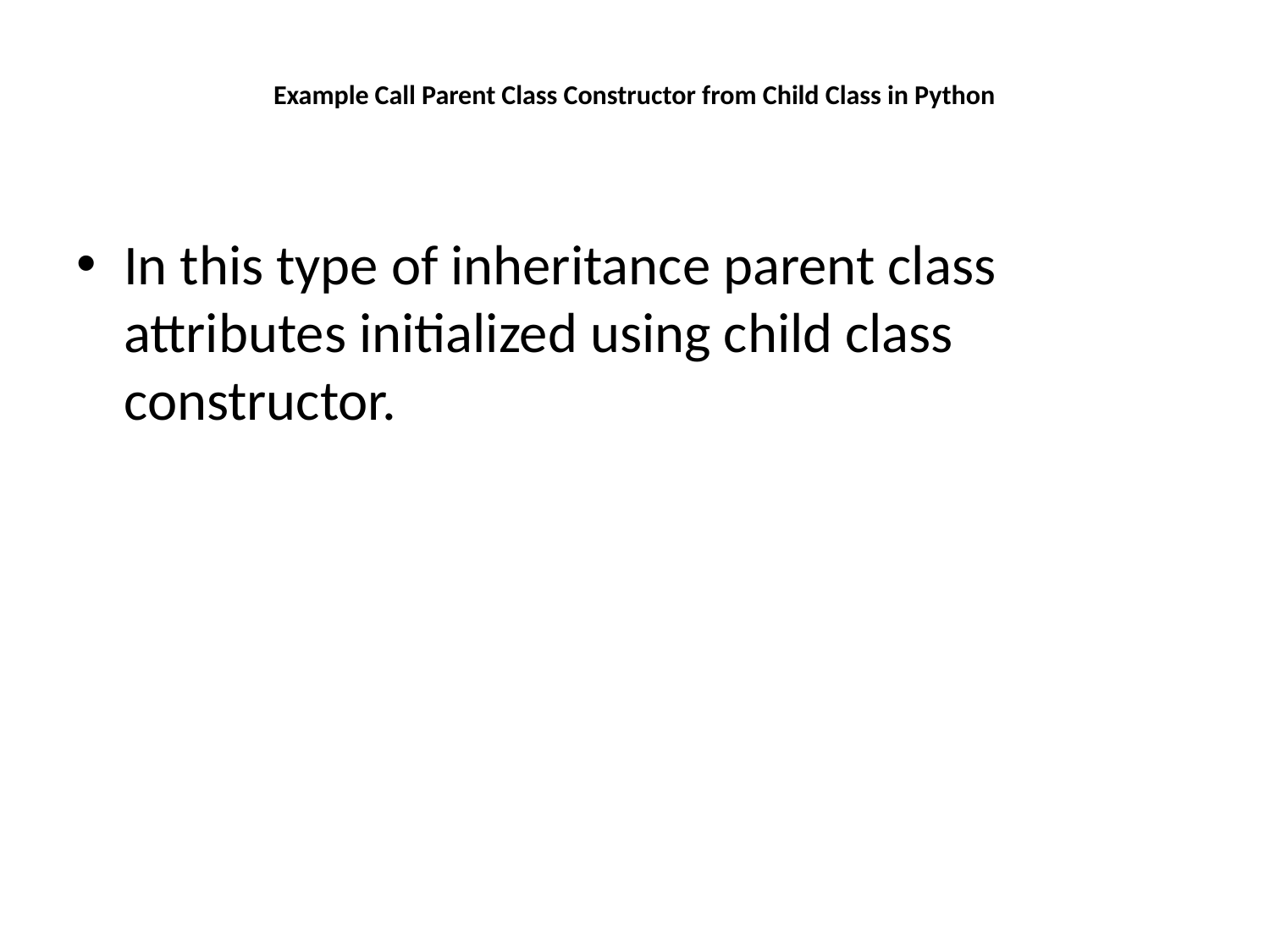

# Example Call Parent Class Constructor from Child Class in Python
In this type of inheritance parent class attributes initialized using child class constructor.